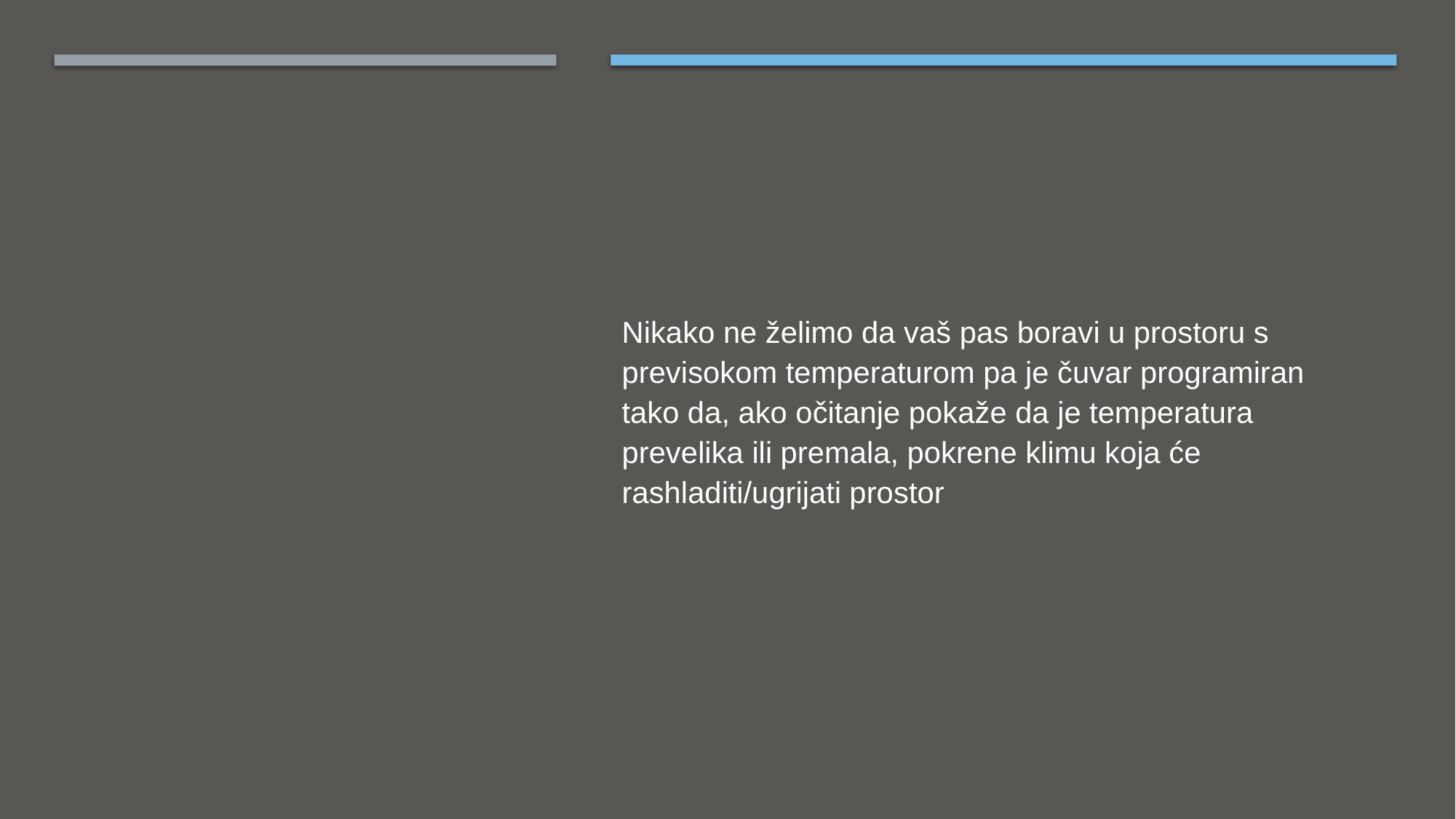

Nikako ne želimo da vaš pas boravi u prostoru s previsokom temperaturom pa je čuvar programiran tako da, ako očitanje pokaže da je temperatura prevelika ili premala, pokrene klimu koja će rashladiti/ugrijati prostor
#